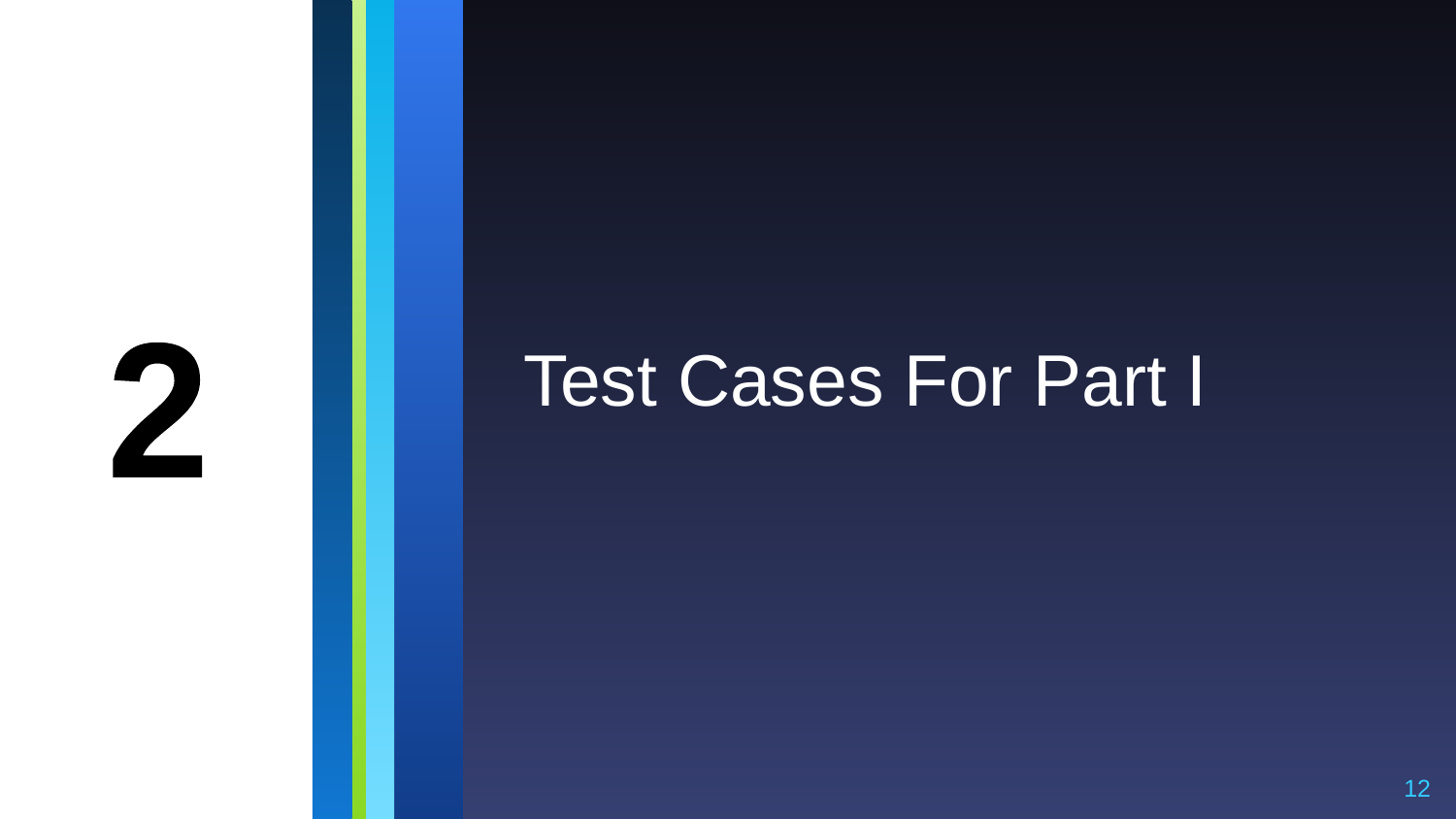

# Test Cases For Part I
2
12